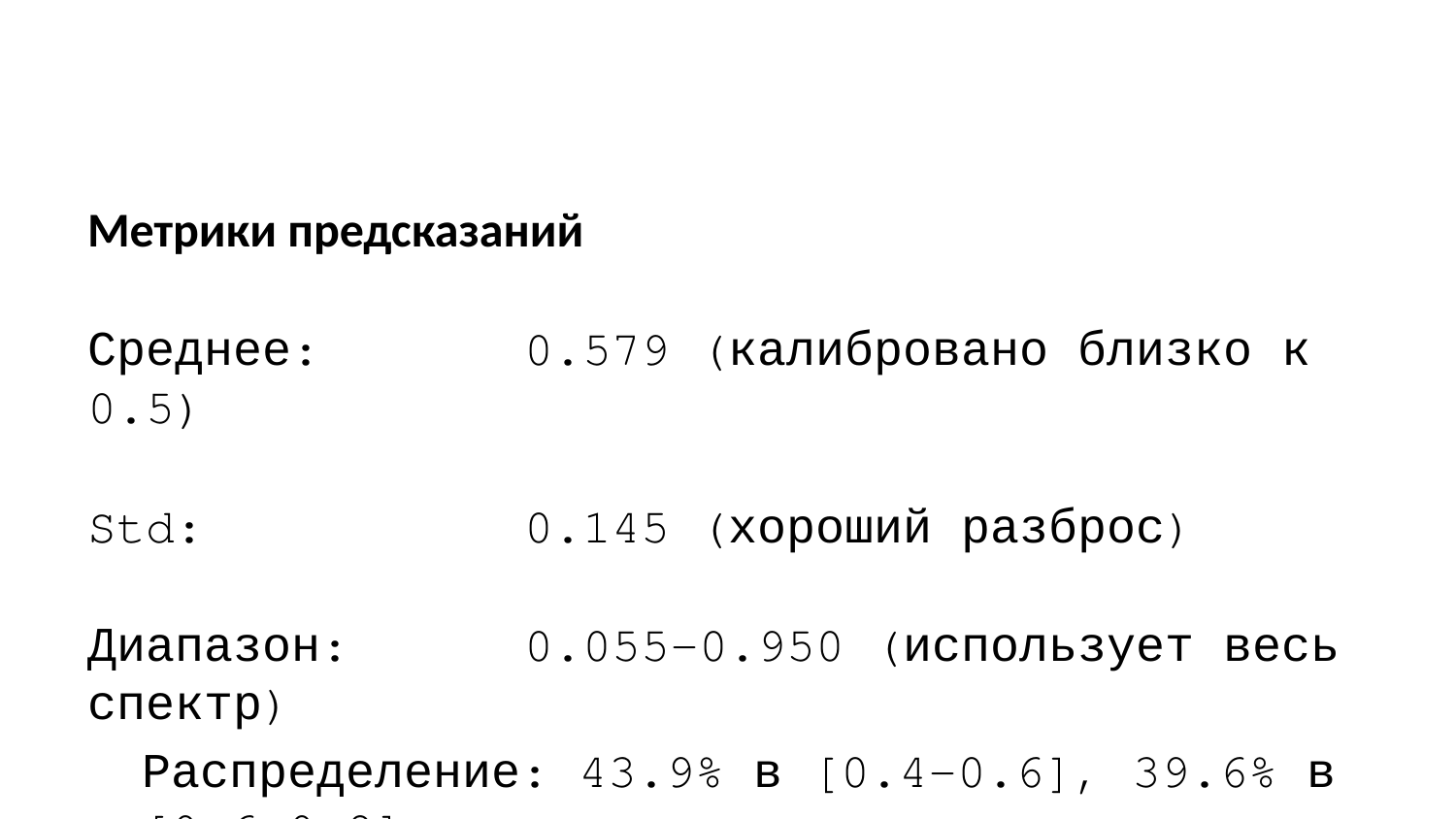

Метрики предсказаний
Среднее:       0.579 (калибровано близко к 0.5)
Std:           0.145 (хороший разброс)
Диапазон:      0.055-0.950 (использует весь спектр)
Распределение: 43.9% в [0.4-0.6], 39.6% в [0.6-0.8]
Production-ready
✅ CLI интерфейс
✅ Документация (605+ строк)
✅ 3 команды до результата
✅ Fallback на sklearn
✅ Работает в Google Colab